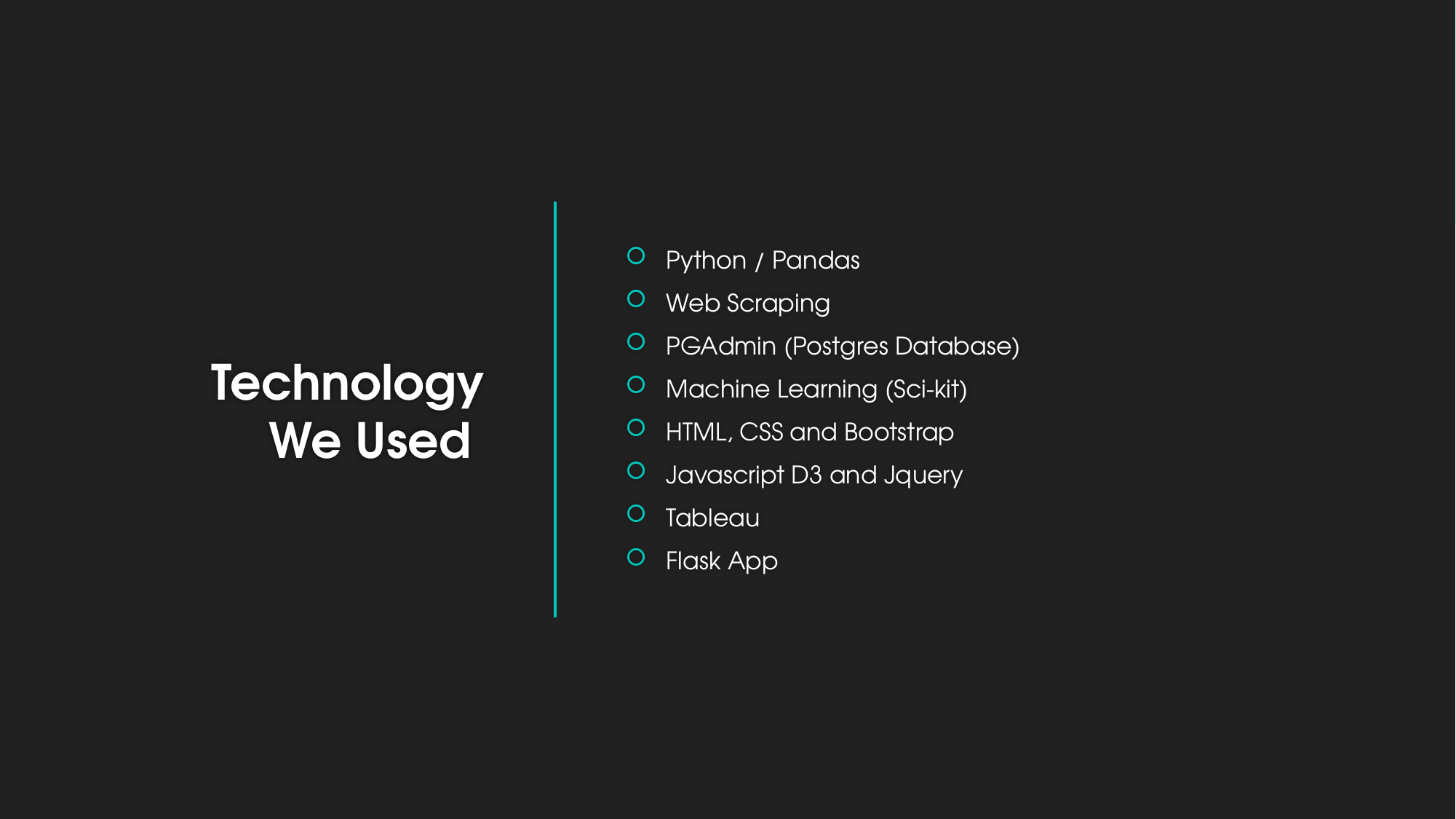

Python / Pandas
Web Scraping
PGAdmin (Postgres Database)
Machine Learning (Sci-kit)
HTML, CSS and Bootstrap
Javascript D3 and Jquery
Tableau
Flask App
# Technology We Used